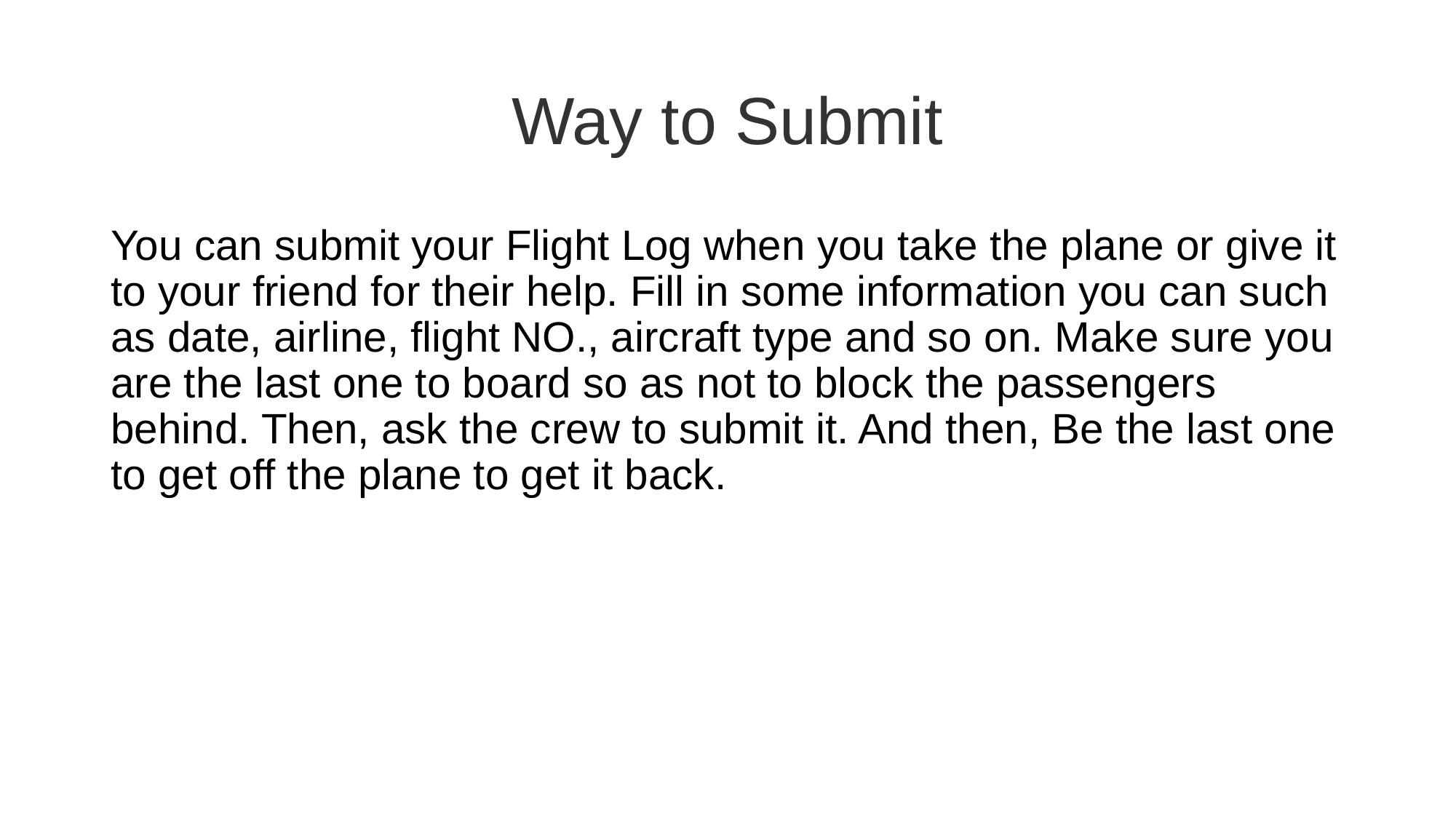

# Way to Submit
You can submit your Flight Log when you take the plane or give it to your friend for their help. Fill in some information you can such as date, airline, flight NO., aircraft type and so on. Make sure you are the last one to board so as not to block the passengers behind. Then, ask the crew to submit it. And then, Be the last one to get off the plane to get it back.